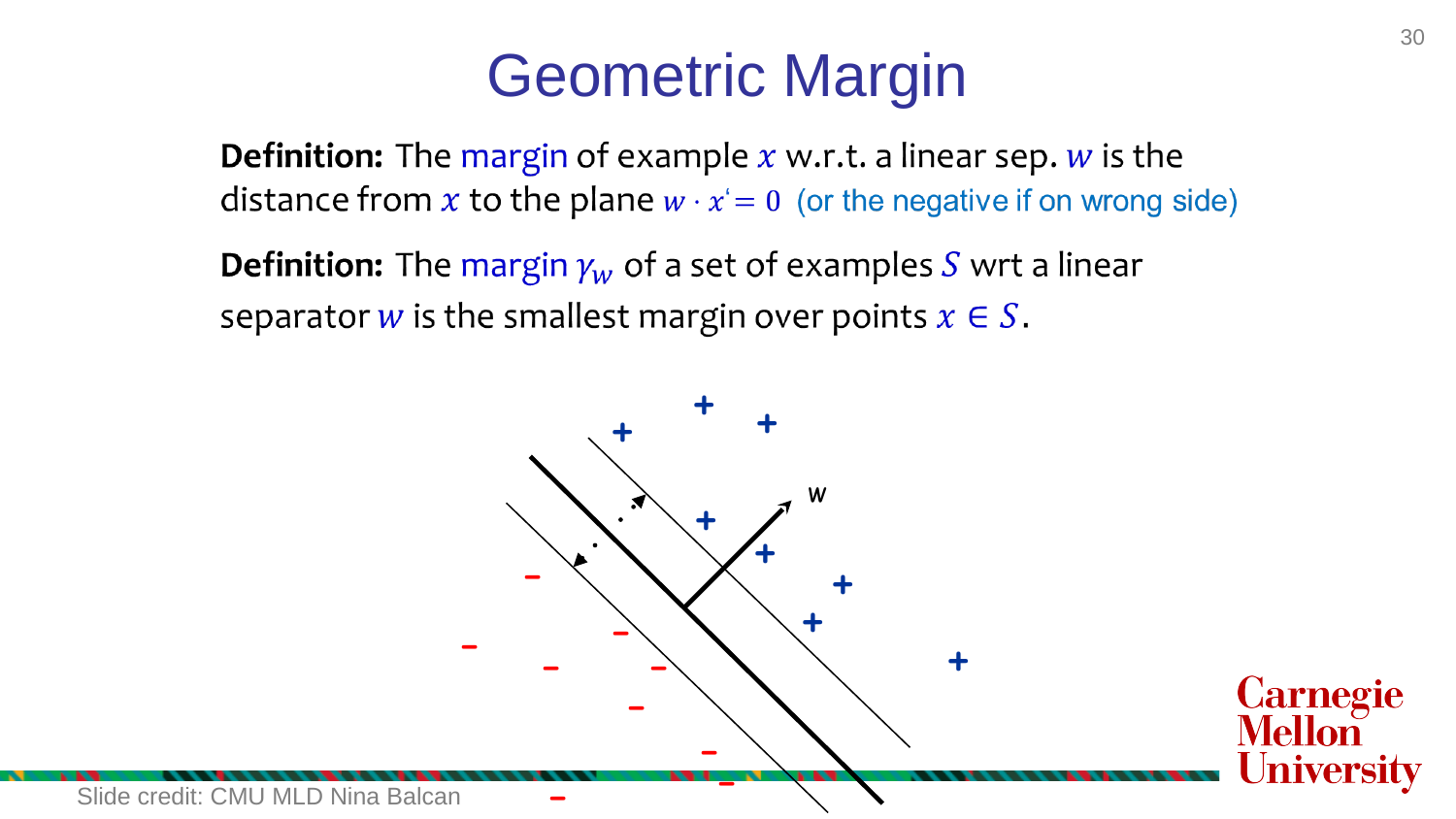

Geometric Margin

‘

+
+
+
+

+

-
+
+
-
-
+
-
-
-
-
-
-
w
Slide credit: CMU MLD Nina Balcan